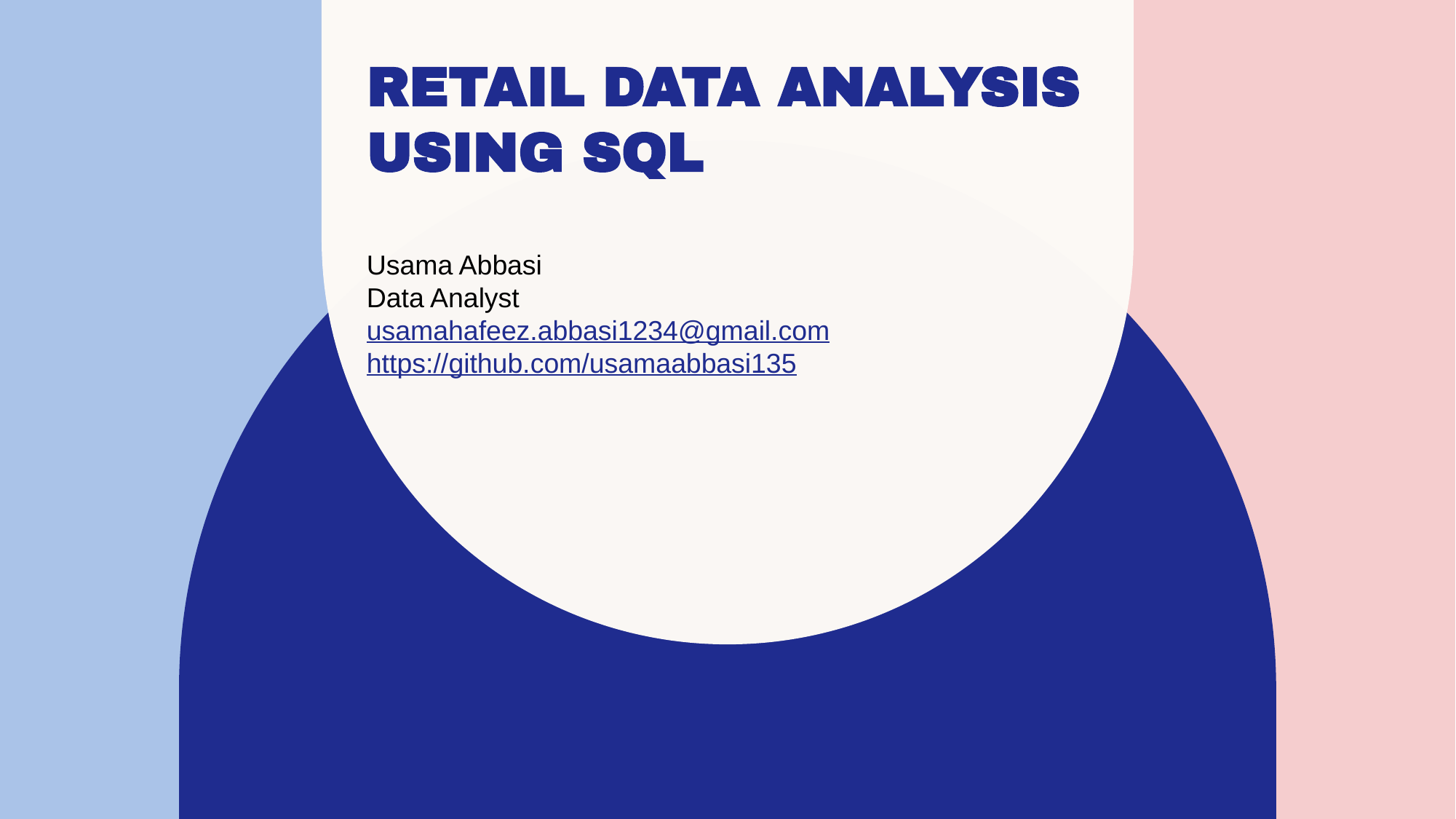

# Retail Data Analysis Using SQL
Usama Abbasi
Data Analyst
usamahafeez.abbasi1234@gmail.com
https://github.com/usamaabbasi135